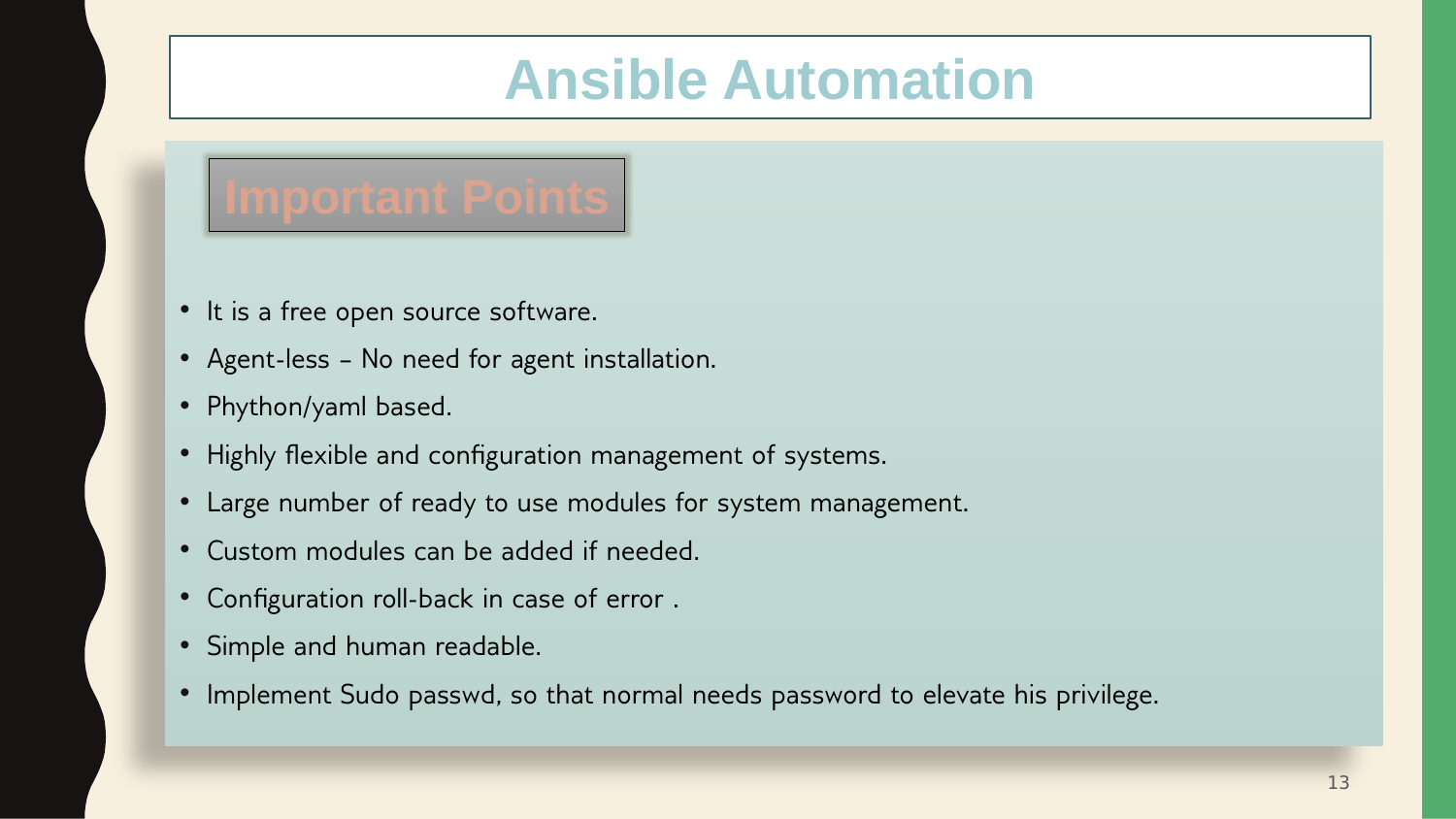

Ansible Automation
#

It is a free open source software.
Agent-less – No need for agent installation.
Phython/yaml based.
Highly flexible and configuration management of systems.
Large number of ready to use modules for system management.
Custom modules can be added if needed.
Configuration roll-back in case of error .
Simple and human readable.
Implement Sudo passwd, so that normal needs password to elevate his privilege.
Important Points
13